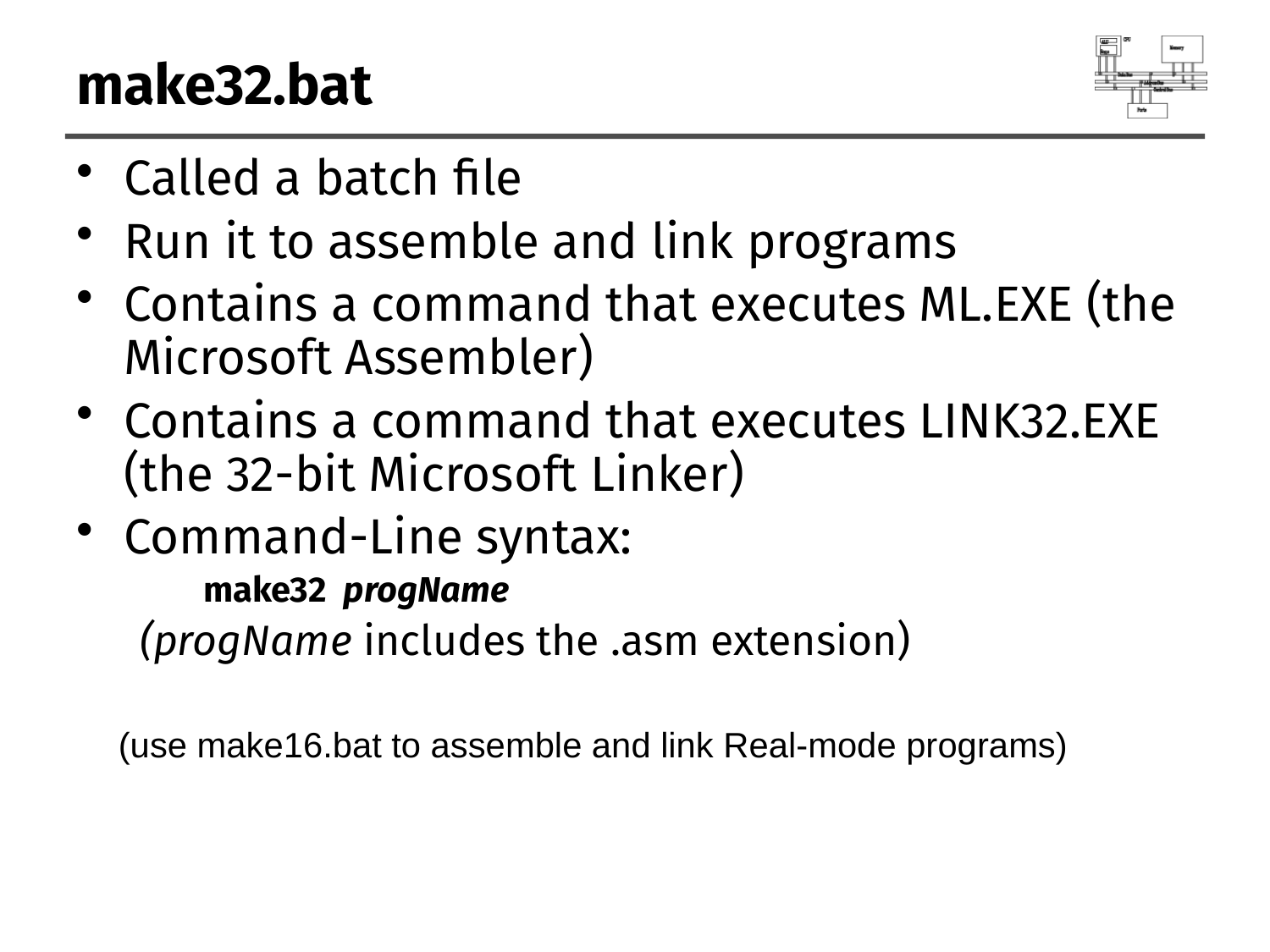

# make32.bat
Called a batch file
Run it to assemble and link programs
Contains a command that executes ML.EXE (the Microsoft Assembler)
Contains a command that executes LINK32.EXE (the 32-bit Microsoft Linker)
Command-Line syntax:
make32  progName
(progName includes the .asm extension)
(use make16.bat to assemble and link Real-mode programs)